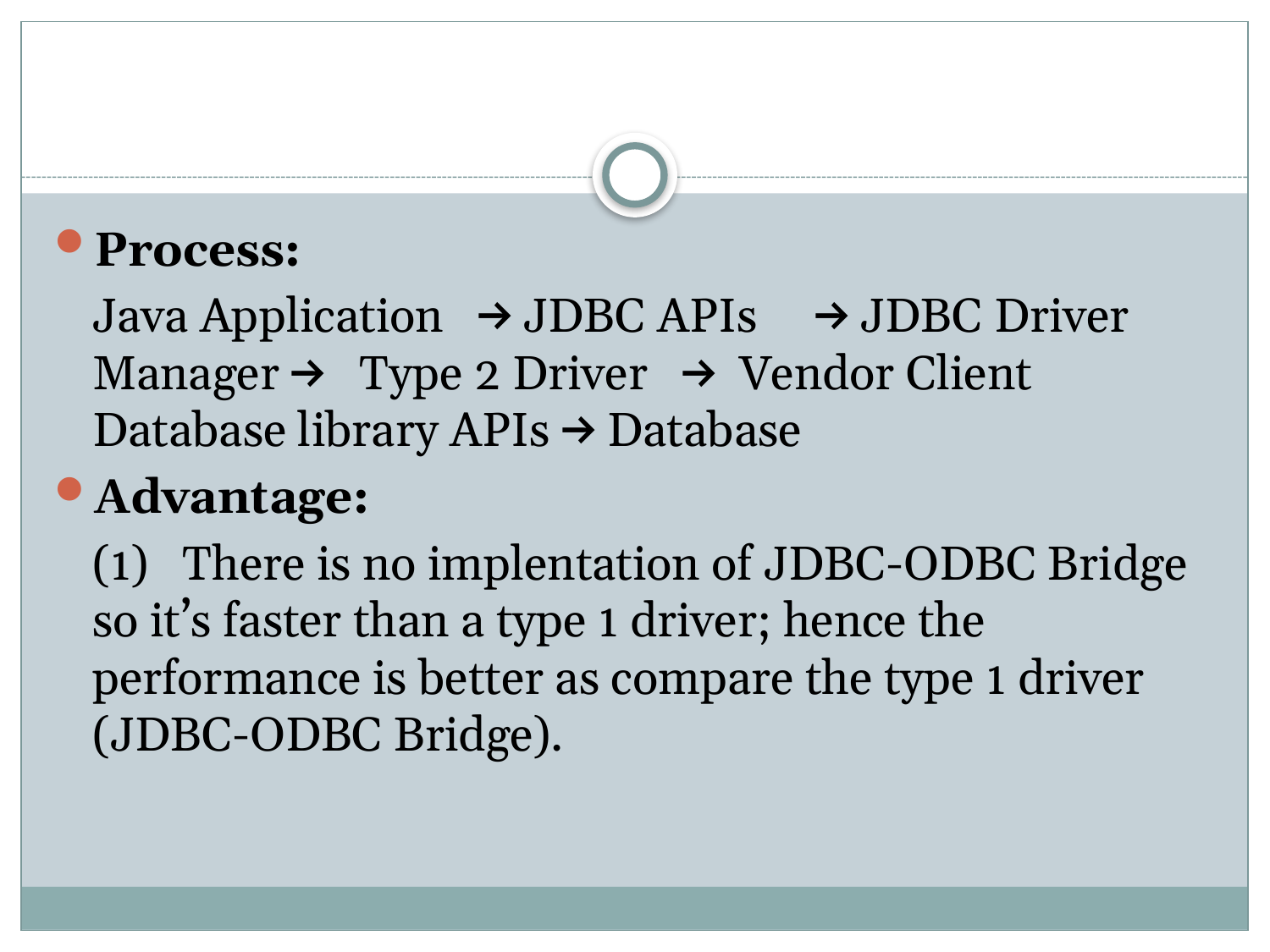

#
Process:
	Java Application   → JDBC APIs     → JDBC Driver Manager →   Type 2 Driver   →  Vendor Client Database library APIs → Database
Advantage:
	(1)   There is no implentation of JDBC-ODBC Bridge so it’s faster than a type 1 driver; hence the performance is better as compare the type 1 driver (JDBC-ODBC Bridge).